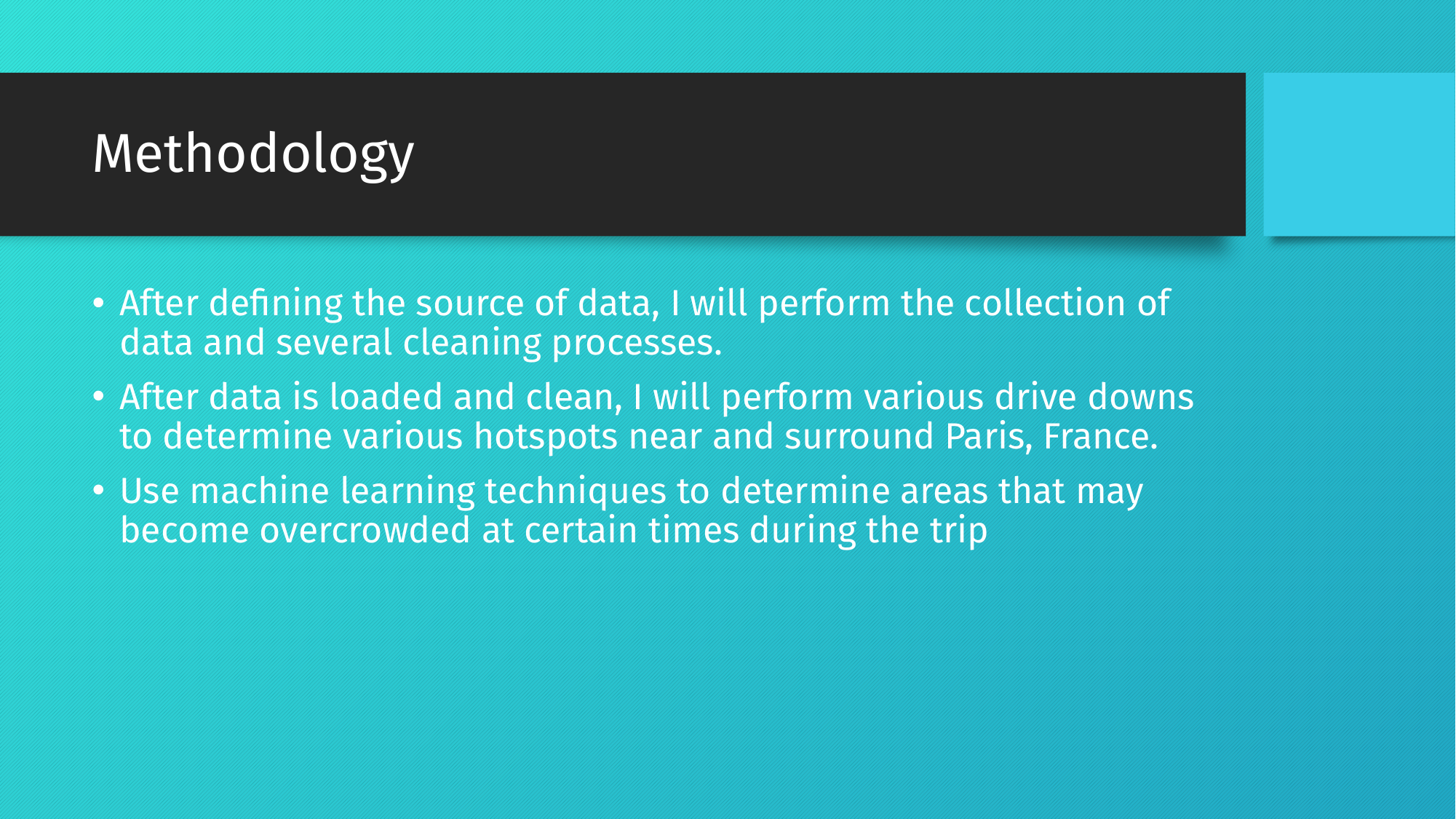

# Methodology
After defining the source of data, I will perform the collection of data and several cleaning processes.
After data is loaded and clean, I will perform various drive downs to determine various hotspots near and surround Paris, France.
Use machine learning techniques to determine areas that may become overcrowded at certain times during the trip